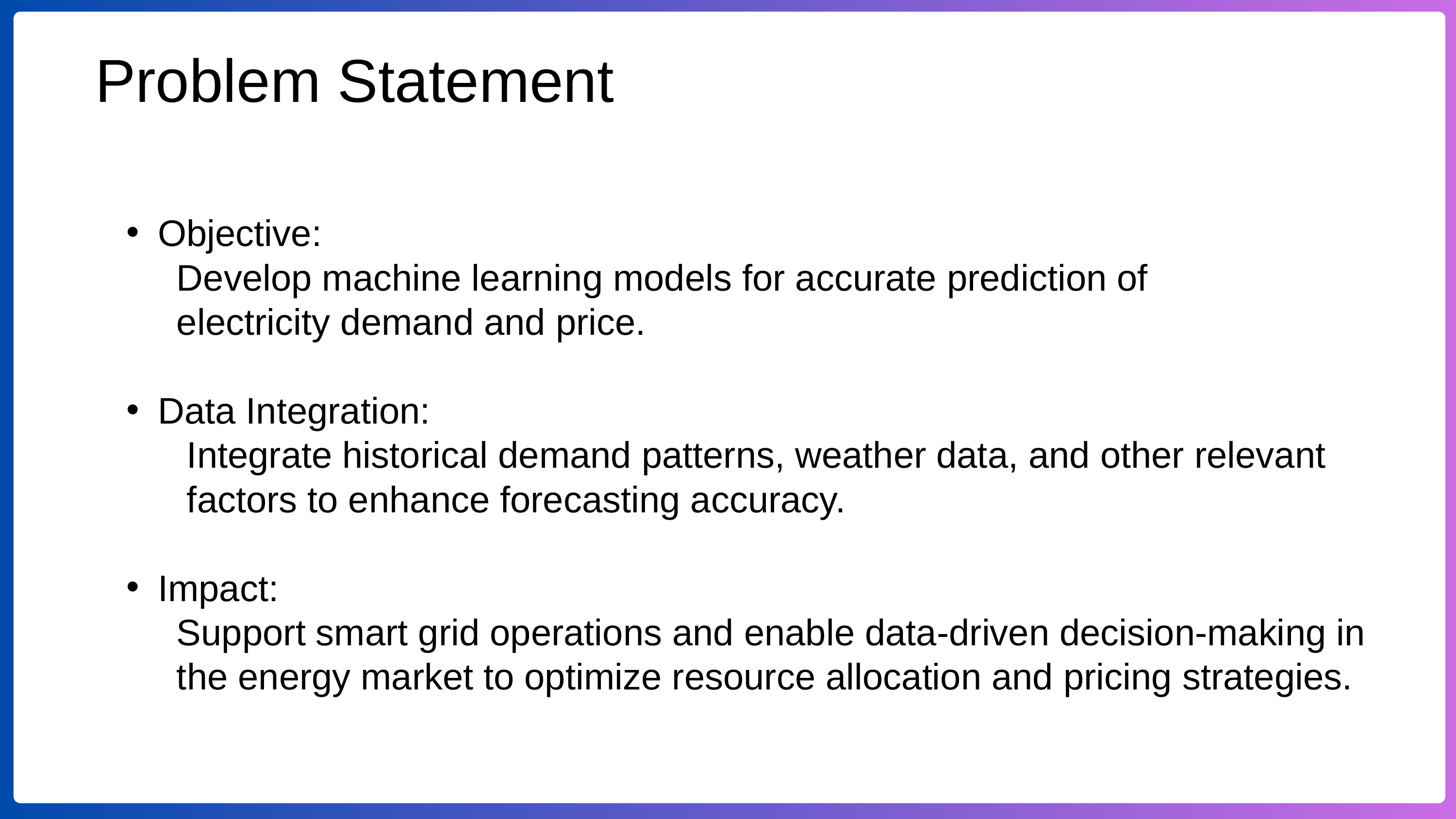

Problem Statement
Objective:
        Develop machine learning models for accurate prediction of
        electricity demand and price.

Data Integration:
         Integrate historical demand patterns, weather data, and other relevant
         factors to enhance forecasting accuracy.

Impact:
        Support smart grid operations and enable data-driven decision-making in
        the energy market to optimize resource allocation and pricing strategies.